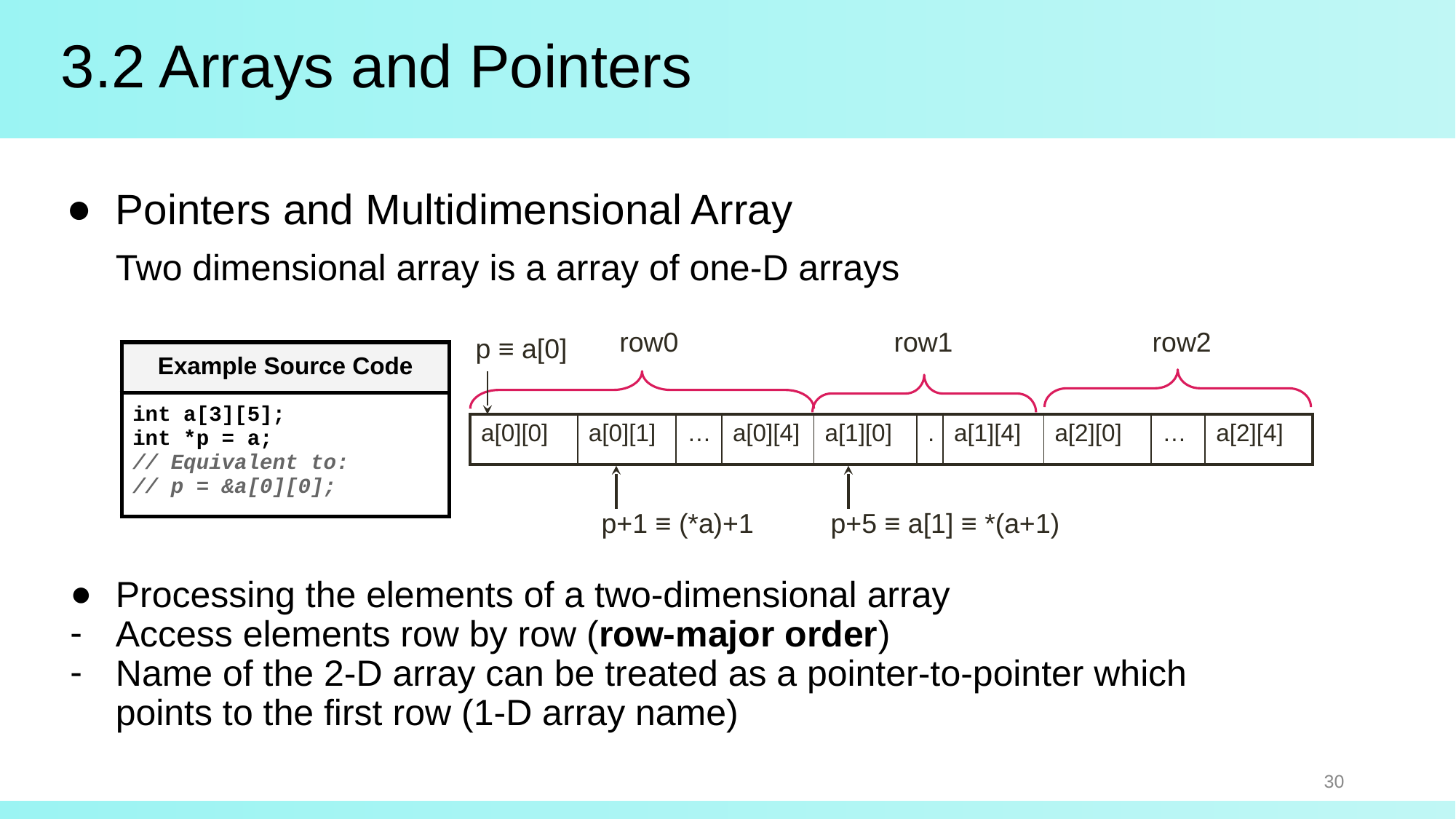

# 3.2 Arrays and Pointers
Pointers and Multidimensional Array
Two dimensional array is a array of one-D arrays

Processing the elements of a two-dimensional array
Access elements row by row (row-major order)
Name of the 2-D array can be treated as a pointer-to-pointer which points to the first row (1-D array name)

row1
row2
row0
p ≡ a[0]
| Example Source Code |
| --- |
| int a[3][5]; int \*p = a; // Equivalent to: // p = &a[0][0]; |
| a[0][0] | a[0][1] | … | a[0][4] | a[1][0] | . | a[1][4] | a[2][0] | … | a[2][4] |
| --- | --- | --- | --- | --- | --- | --- | --- | --- | --- |
p+1 ≡ (*a)+1
p+5 ≡ a[1] ≡ *(a+1)
30